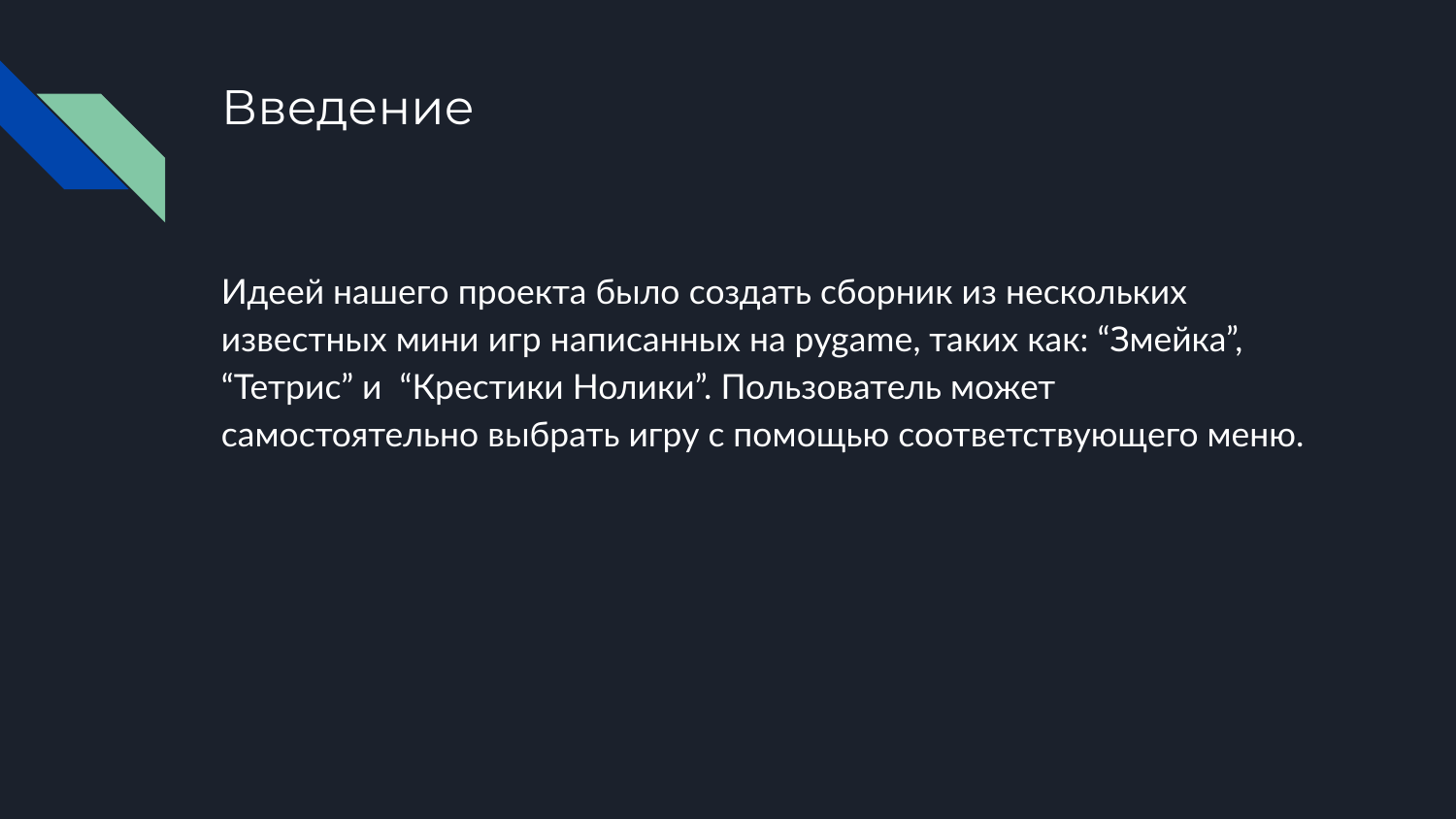

# Введение
Идеей нашего проекта было создать сборник из нескольких известных мини игр написанных на pygame, таких как: “Змейка”, “Тетрис” и  “Крестики Нолики”. Пользователь может самостоятельно выбрать игру с помощью соответствующего меню.